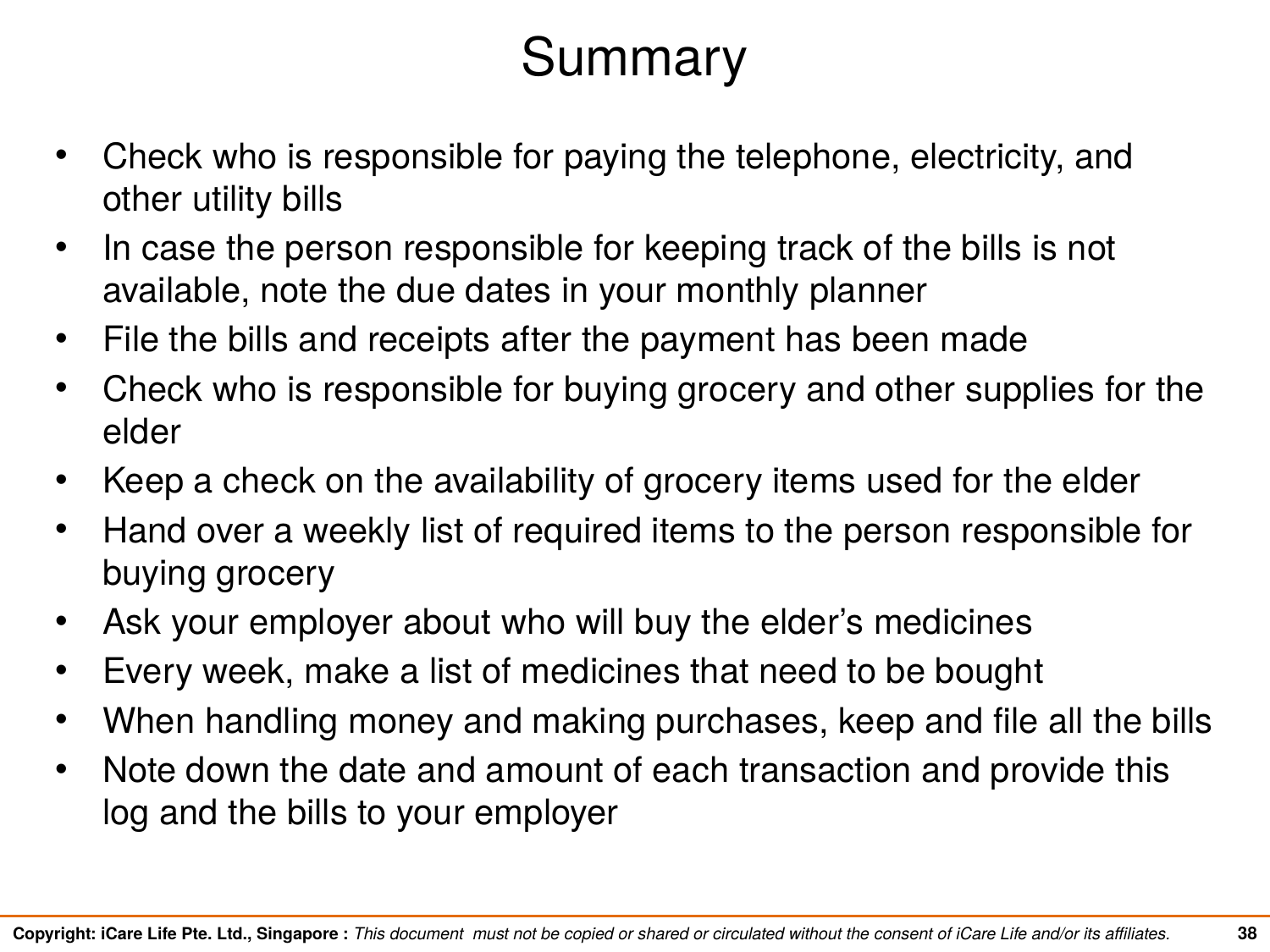

# Summary
Check who is responsible for paying the telephone, electricity, and other utility bills
In case the person responsible for keeping track of the bills is not available, note the due dates in your monthly planner
File the bills and receipts after the payment has been made
Check who is responsible for buying grocery and other supplies for the elder
Keep a check on the availability of grocery items used for the elder
Hand over a weekly list of required items to the person responsible for buying grocery
Ask your employer about who will buy the elder’s medicines
Every week, make a list of medicines that need to be bought
When handling money and making purchases, keep and file all the bills
Note down the date and amount of each transaction and provide this log and the bills to your employer
38
Copyright: iCare Life Pte. Ltd., Singapore : This document  must not be copied or shared or circulated without the consent of iCare Life and/or its affiliates.